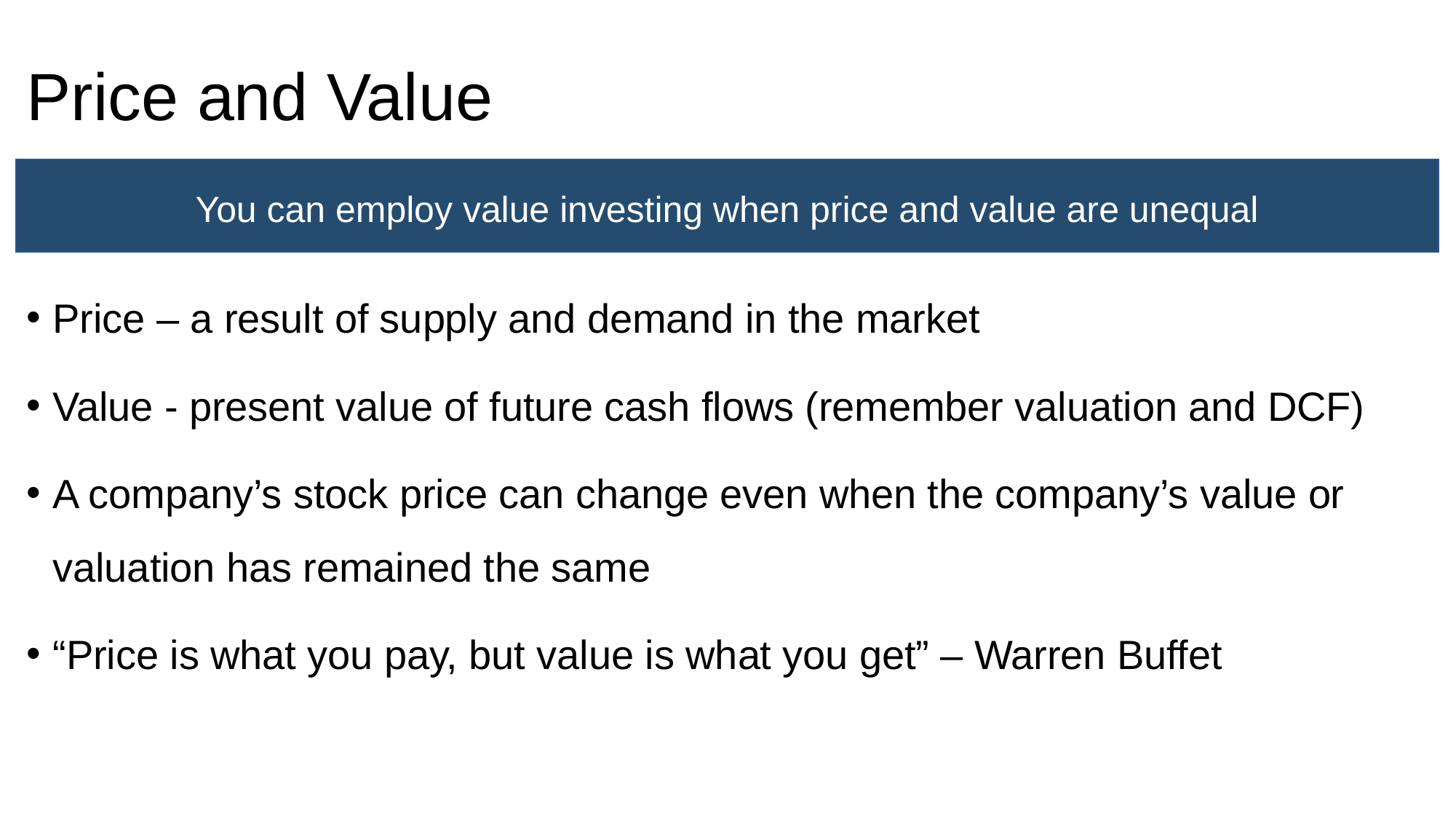

# Price and Value
You can employ value investing when price and value are unequal
Price – a result of supply and demand in the market
Value - present value of future cash flows (remember valuation and DCF)
A company’s stock price can change even when the company’s value or valuation has remained the same
“Price is what you pay, but value is what you get” – Warren Buffet